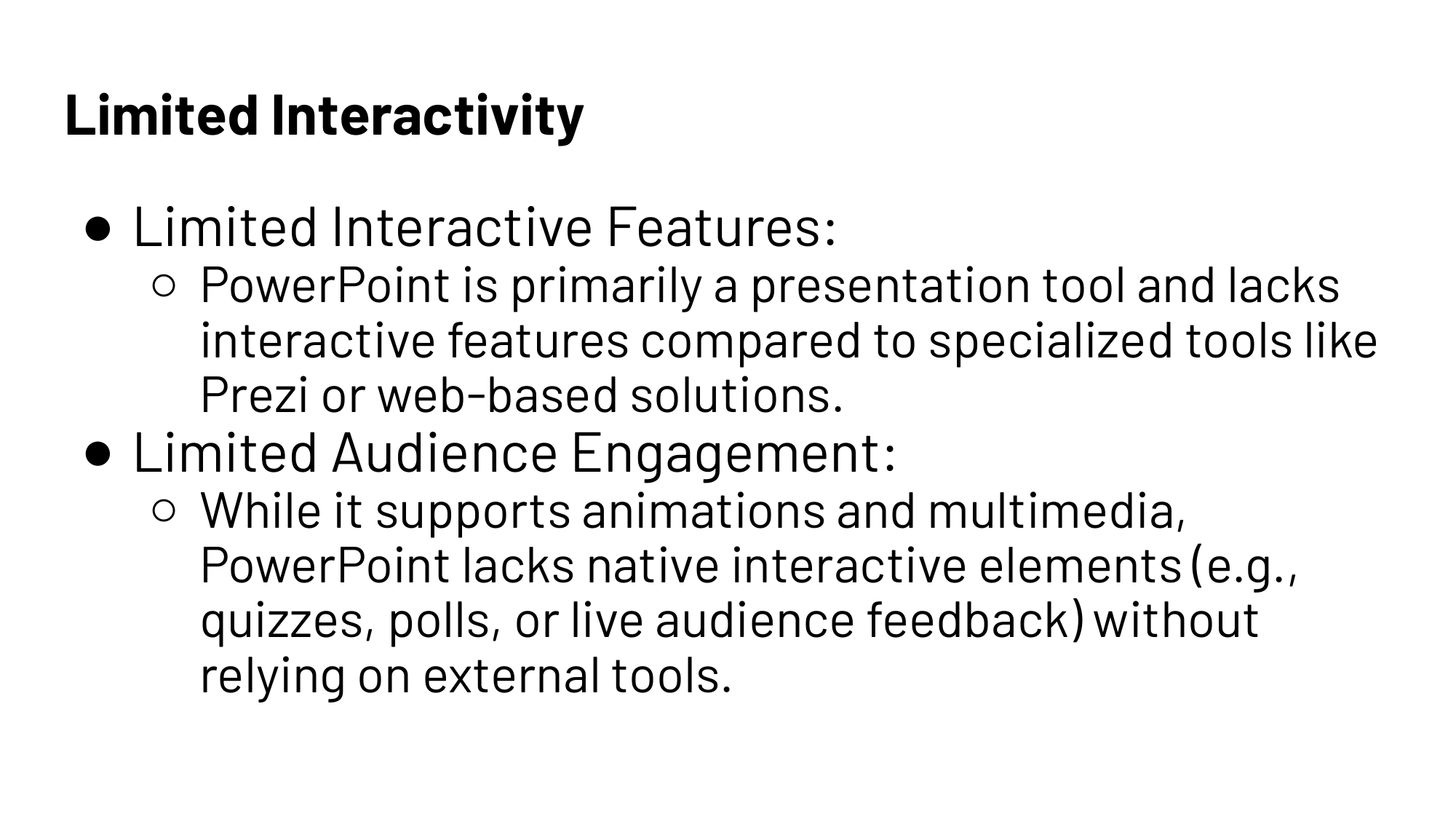

# Limited Interactivity
Limited Interactive Features:
PowerPoint is primarily a presentation tool and lacks interactive features compared to specialized tools like Prezi or web-based solutions.
Limited Audience Engagement:
While it supports animations and multimedia, PowerPoint lacks native interactive elements (e.g., quizzes, polls, or live audience feedback) without relying on external tools.